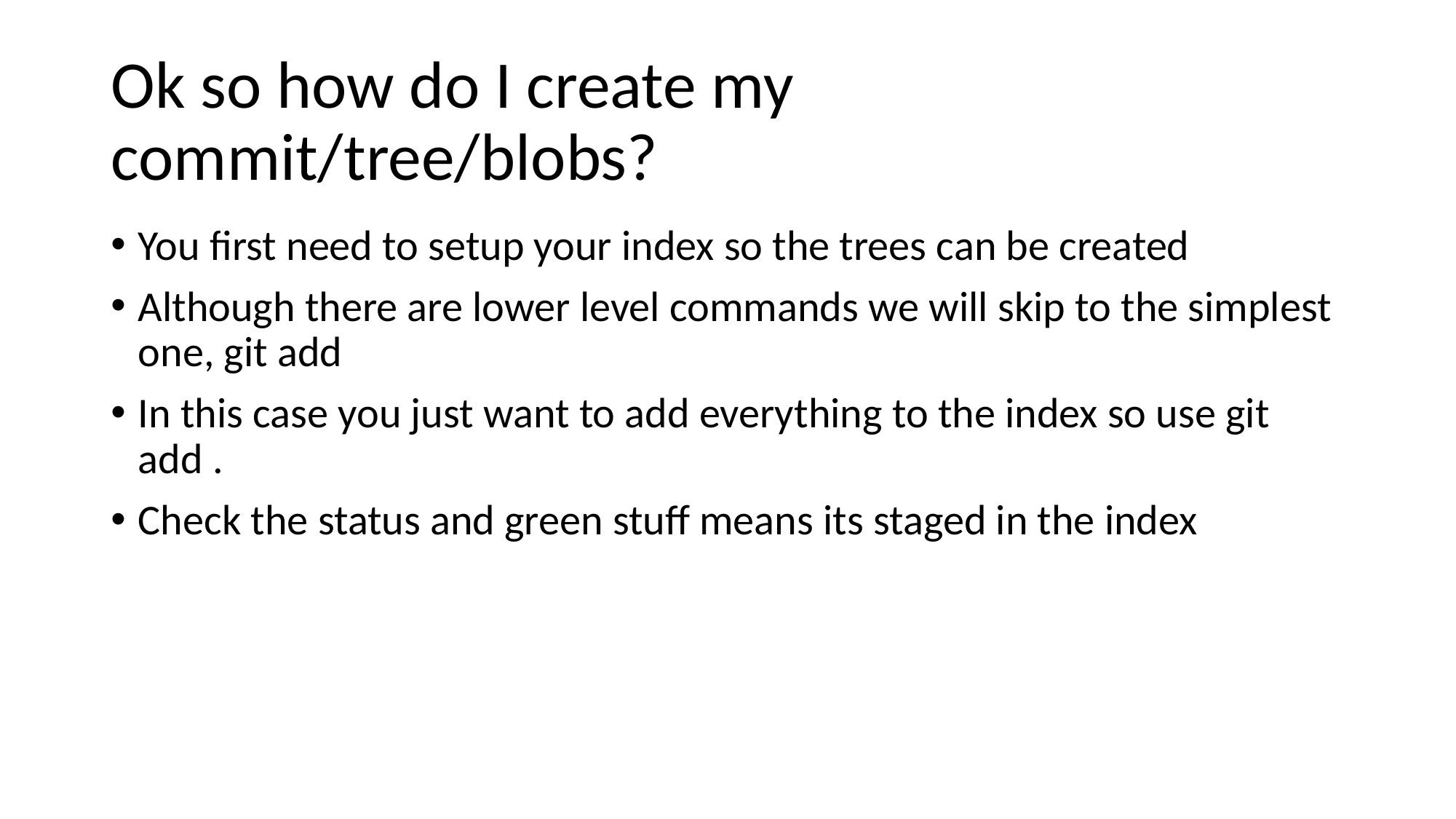

# Ok so how do I create my commit/tree/blobs?
You first need to setup your index so the trees can be created
Although there are lower level commands we will skip to the simplest one, git add
In this case you just want to add everything to the index so use git add .
Check the status and green stuff means its staged in the index